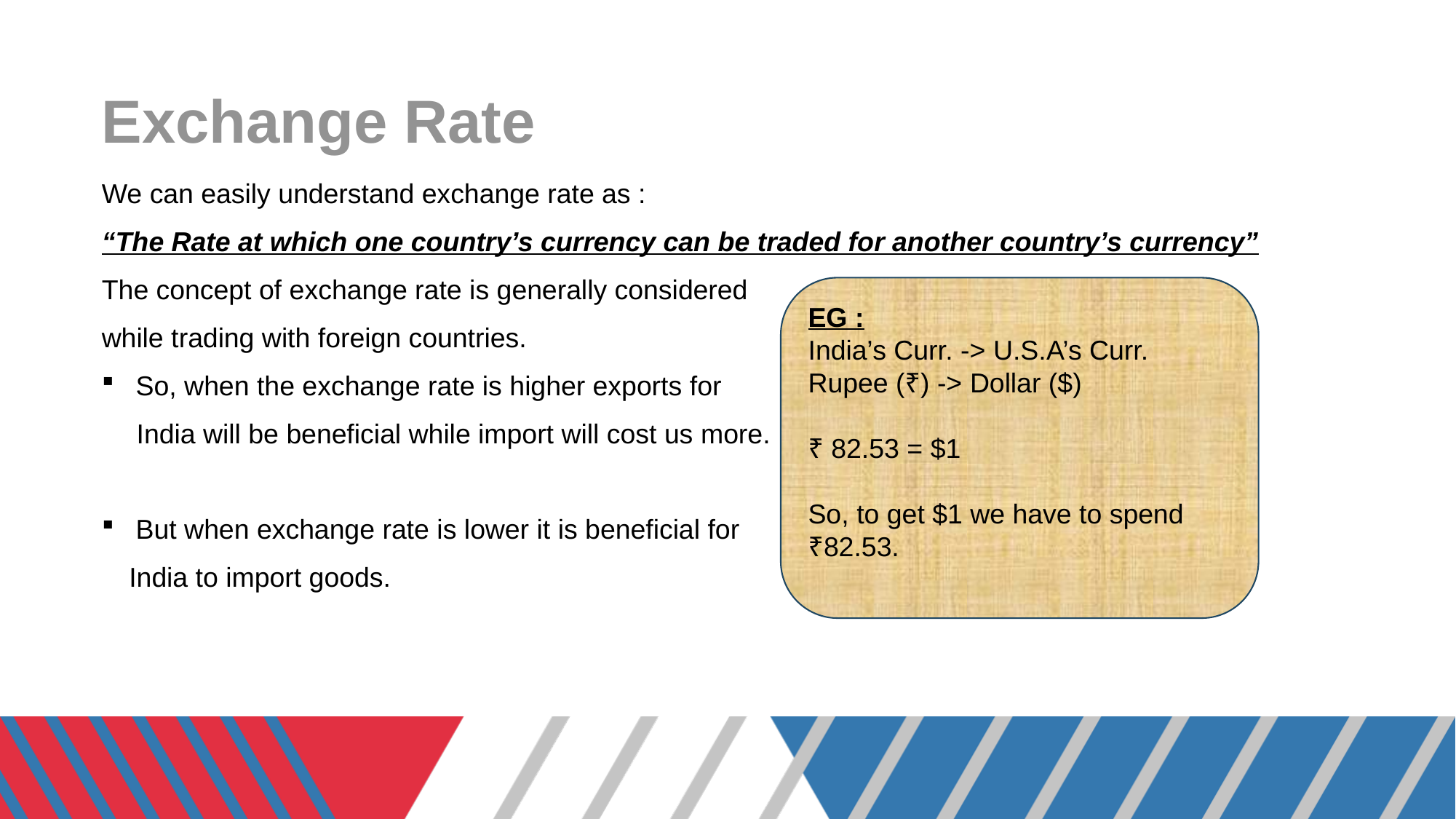

# Exchange Rate
We can easily understand exchange rate as :
“The Rate at which one country’s currency can be traded for another country’s currency”
The concept of exchange rate is generally considered
while trading with foreign countries.
So, when the exchange rate is higher exports for
 India will be beneficial while import will cost us more.

But when exchange rate is lower it is beneficial for
India to import goods.
EG :
India’s Curr. -> U.S.A’s Curr.
Rupee (₹) -> Dollar ($)

₹ 82.53 = $1

So, to get $1 we have to spend ₹82.53.